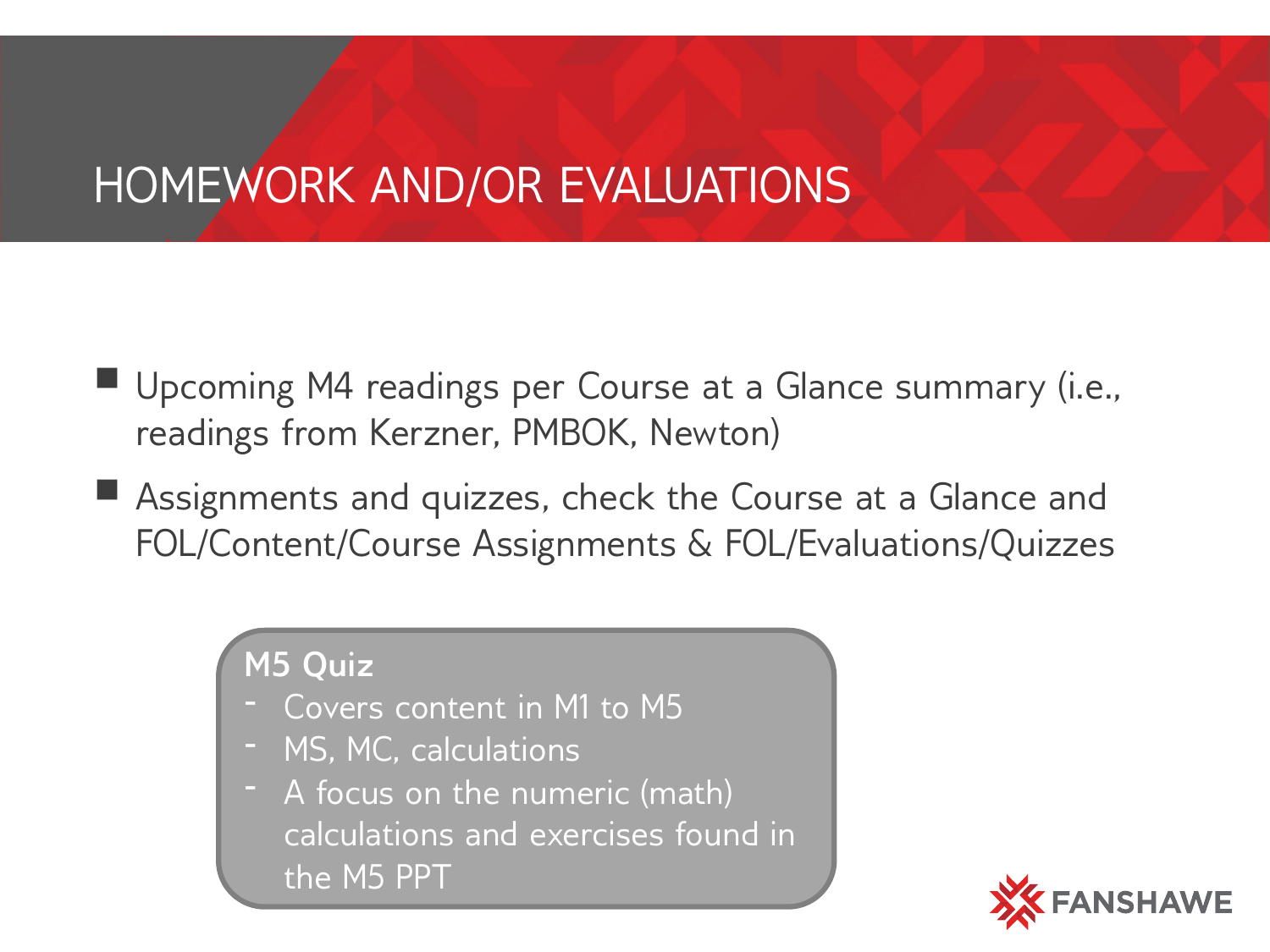

# Homework and/or evaluations
Upcoming M4 readings per Course at a Glance summary (i.e., readings from Kerzner, PMBOK, Newton)
Assignments and quizzes, check the Course at a Glance and  FOL/Content/Course Assignments & FOL/Evaluations/Quizzes
M5 Quiz
Covers content in M1 to M5
MS, MC, calculations
A focus on the numeric (math) calculations and exercises found in the M5 PPT